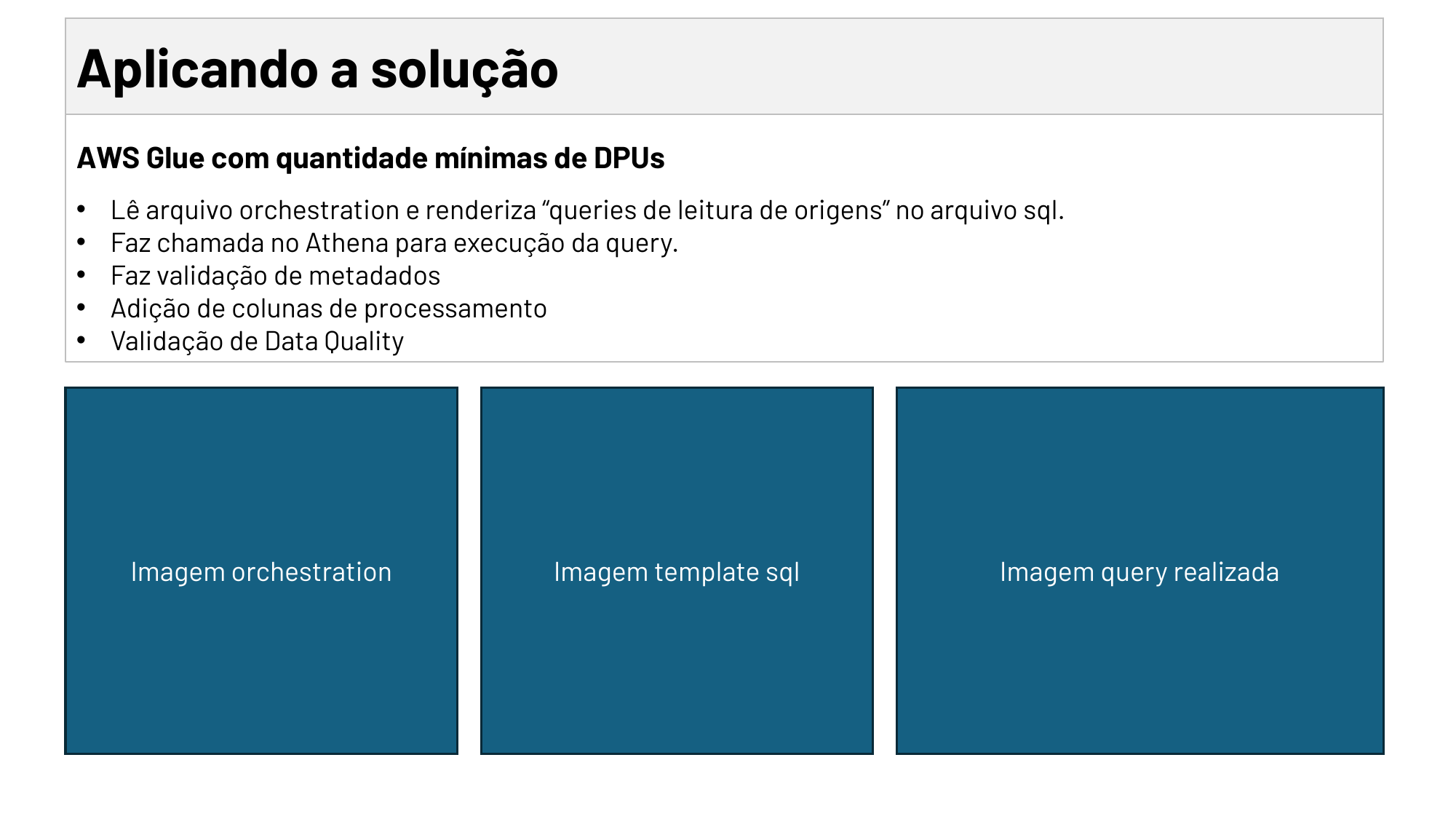

Aplicando a solução

AWS Glue com quantidade mínimas de DPUs

Lê arquivo orchestration e renderiza “queries de leitura de origens” no arquivo sql.
Faz chamada no Athena para execução da query.
Faz validação de metadados
Adição de colunas de processamento
Validação de Data Quality
Imagem orchestration
Imagem template sql
Imagem query realizada